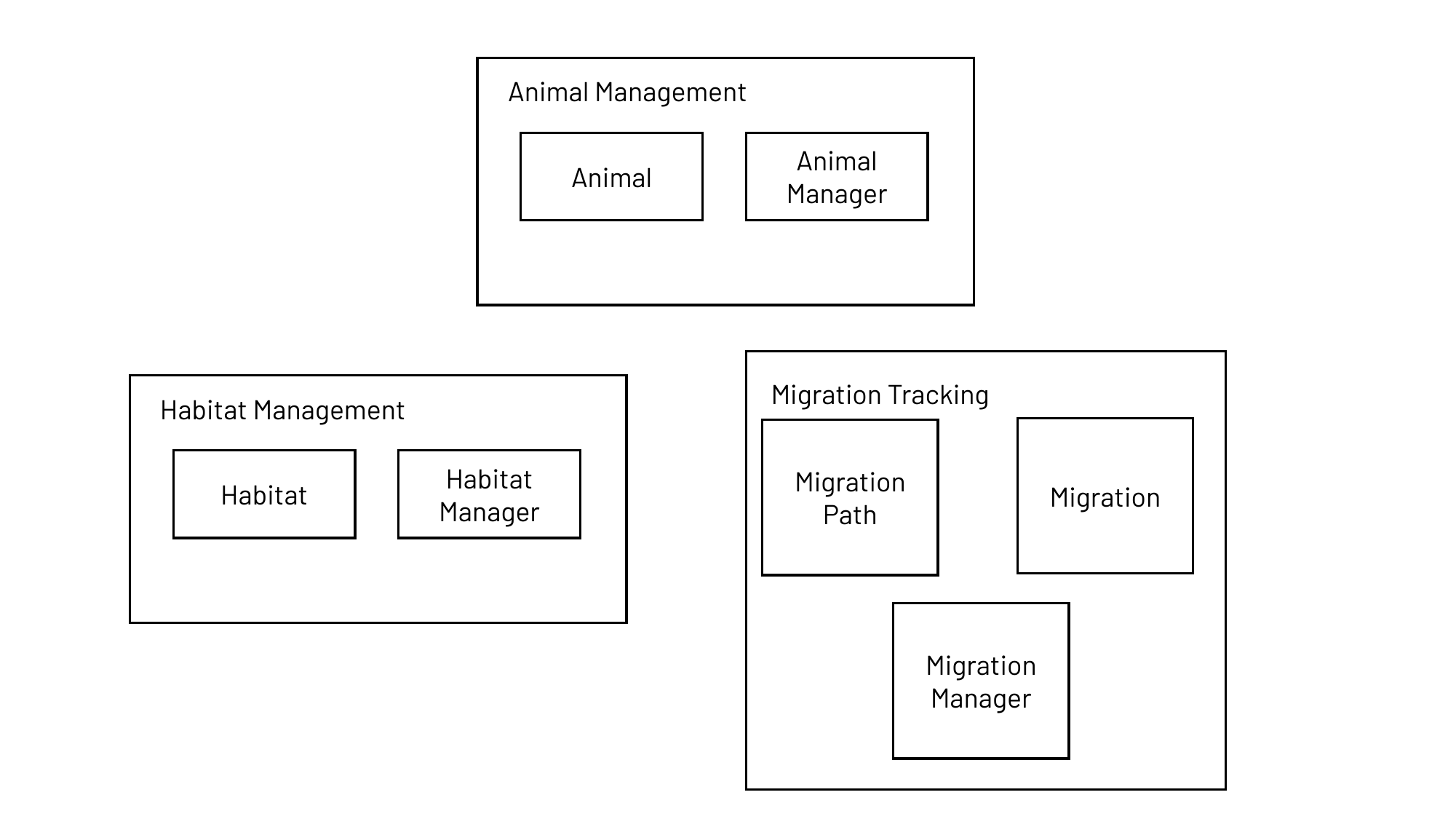

Animal Management
Animal
Animal Manager

Migration Tracking
Migration
Migration Path
Migration Manager

Habitat Management
Habitat
Habitat Manager